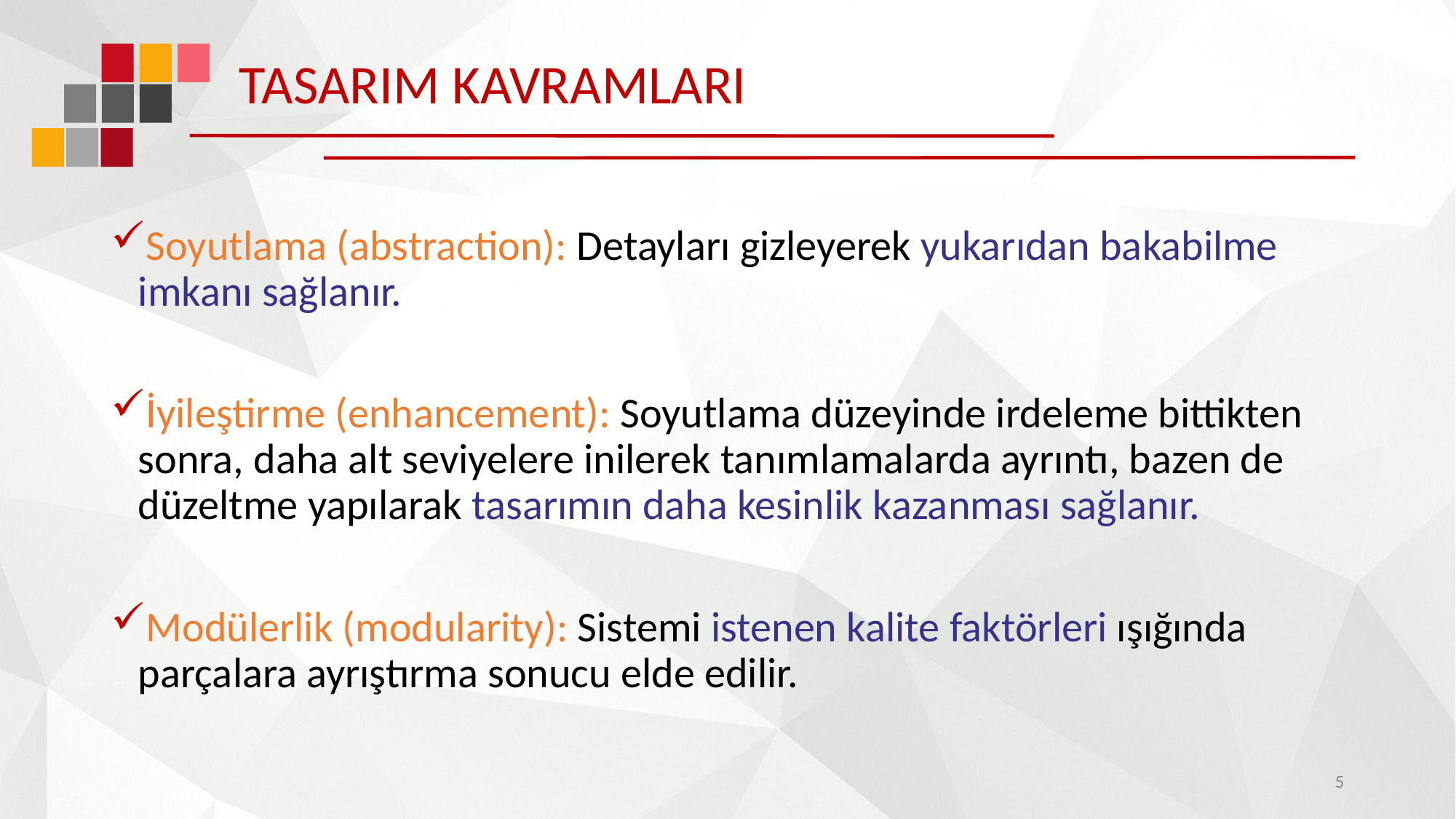

# TASARIM KAVRAMLARI
Soyutlama (abstraction): Detayları gizleyerek yukarıdan bakabilme imkanı sağlanır.

İyileştirme (enhancement): Soyutlama düzeyinde irdeleme bittikten sonra, daha alt seviyelere inilerek tanımlamalarda ayrıntı, bazen de düzeltme yapılarak tasarımın daha kesinlik kazanması sağlanır.

Modülerlik (modularity): Sistemi istenen kalite faktörleri ışığında parçalara ayrıştırma sonucu elde edilir.

5